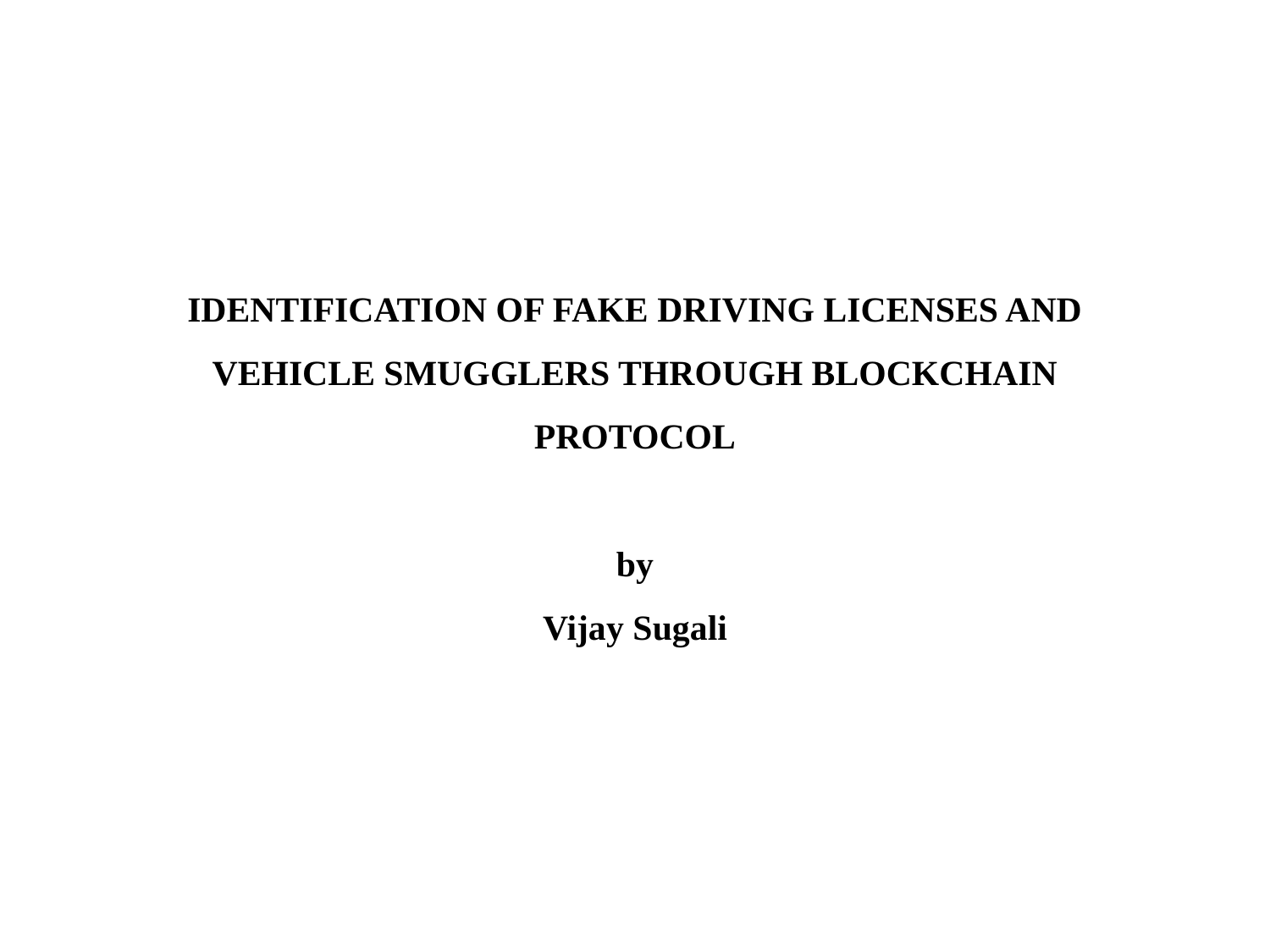

# IDENTIFICATION OF FAKE DRIVING LICENSES AND VEHICLE SMUGGLERS THROUGH BLOCKCHAIN PROTOCOL by Vijay Sugali